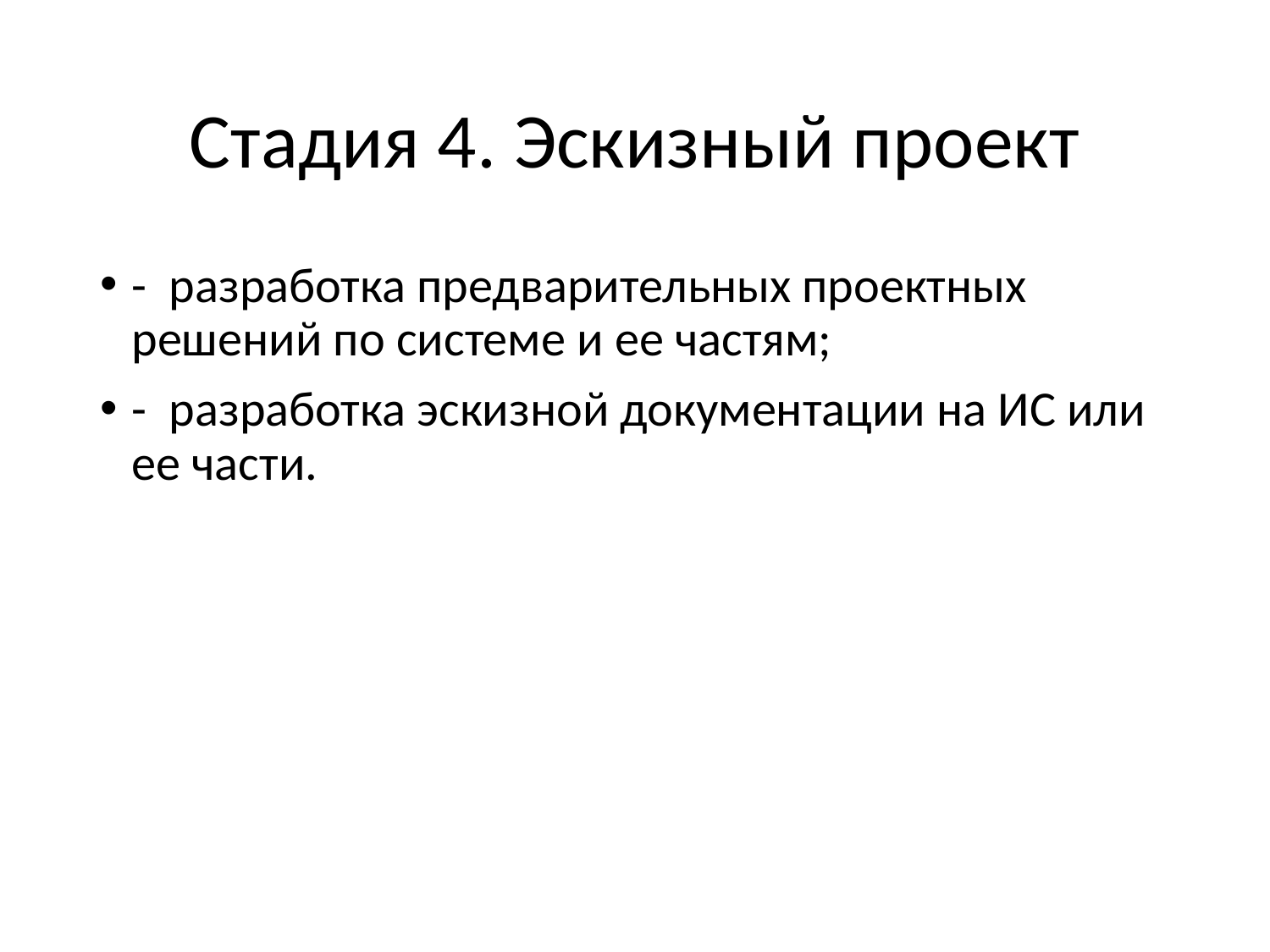

# Стадия 4. Эскизный проект
-  разработка предварительных проектных решений по системе и ее частям;
-  разработка эскизной документации на ИС или ее части.